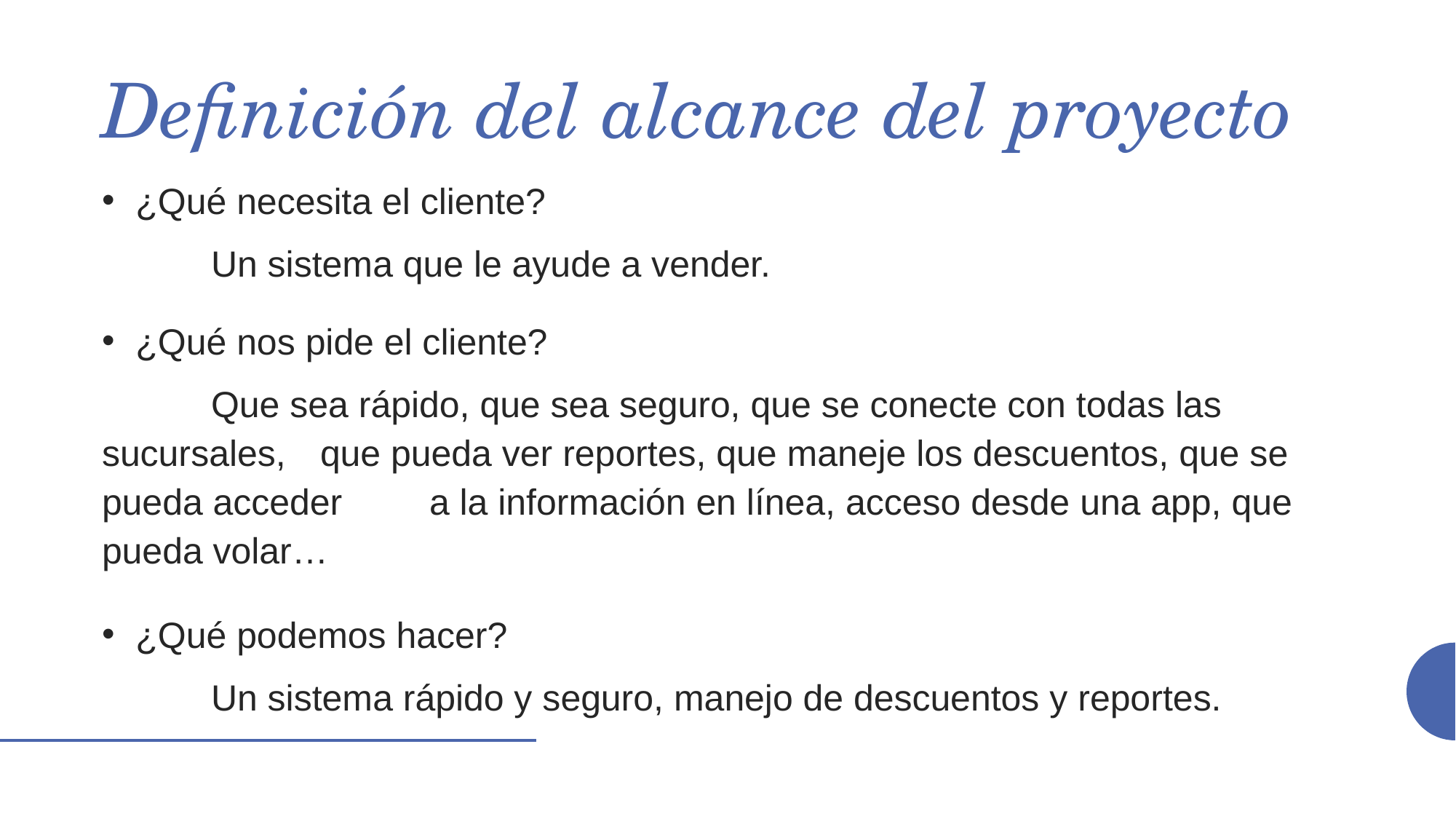

# Definición del alcance del proyecto
¿Qué necesita el cliente?
	Un sistema que le ayude a vender.

¿Qué nos pide el cliente?
	Que sea rápido, que sea seguro, que se conecte con todas las sucursales, 	que pueda ver reportes, que maneje los descuentos, que se pueda acceder 	a la información en línea, acceso desde una app, que pueda volar…

¿Qué podemos hacer?
	Un sistema rápido y seguro, manejo de descuentos y reportes.